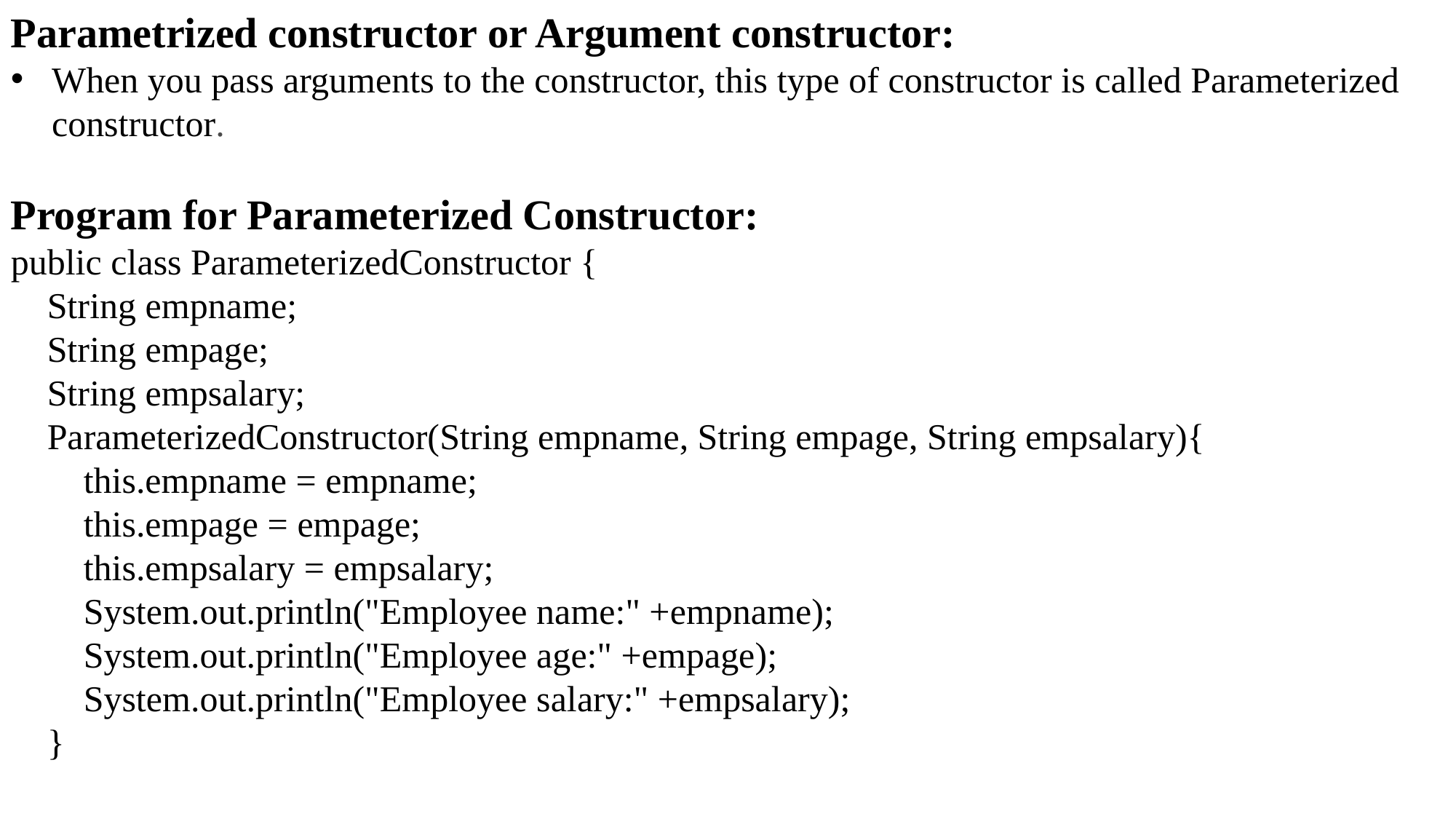

Parametrized constructor or Argument constructor:
When you pass arguments to the constructor, this type of constructor is called Parameterized constructor.

Program for Parameterized Constructor:
public class ParameterizedConstructor {
    String empname;
    String empage;
    String empsalary;
    ParameterizedConstructor(String empname, String empage, String empsalary){
        this.empname = empname;
        this.empage = empage;
        this.empsalary = empsalary;
        System.out.println("Employee name:" +empname);
        System.out.println("Employee age:" +empage);
        System.out.println("Employee salary:" +empsalary);
    }